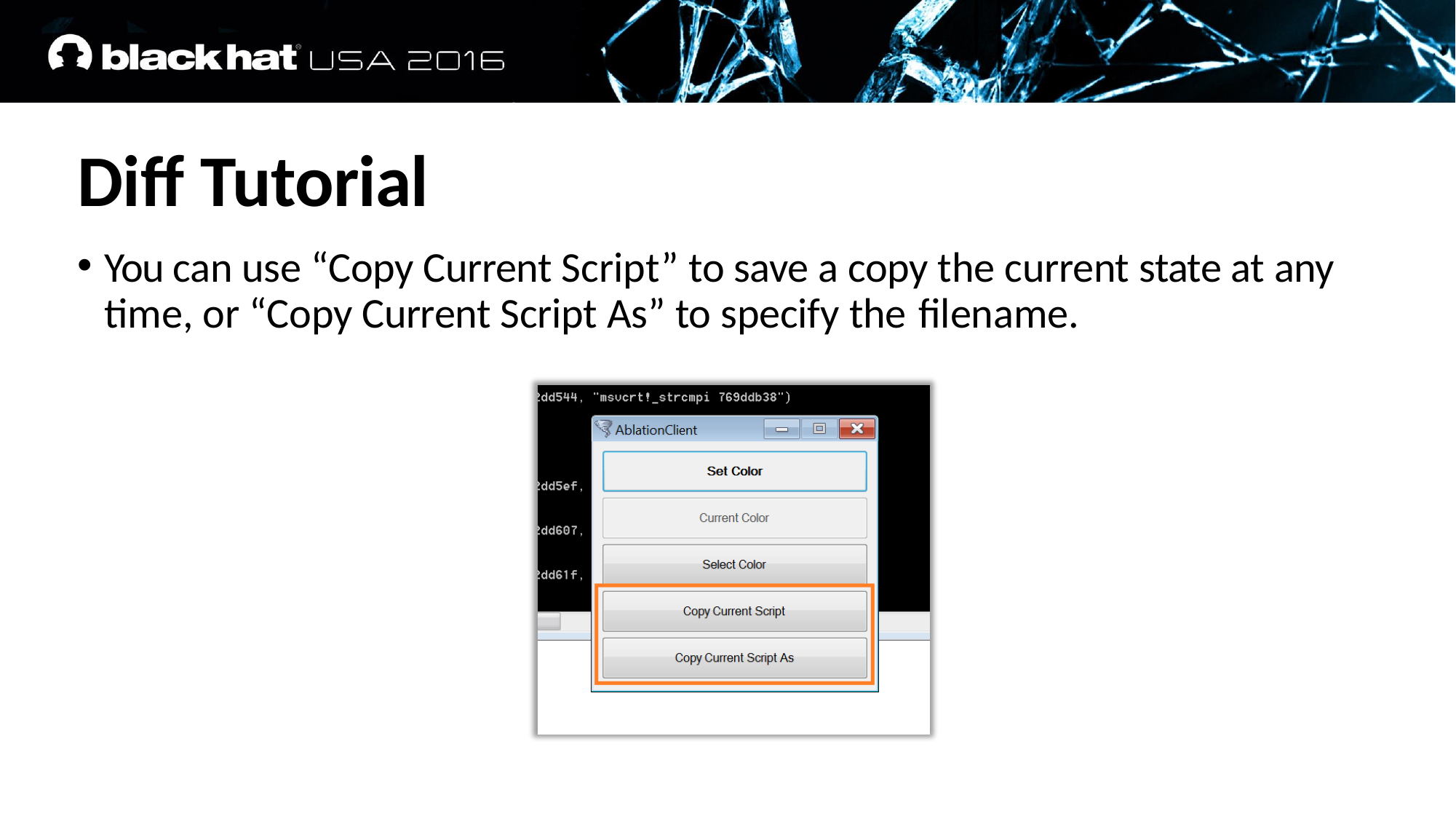

# Diff Tutorial
You can use “Copy Current Script” to save a copy the current state at any  time, or “Copy Current Script As” to specify the filename.